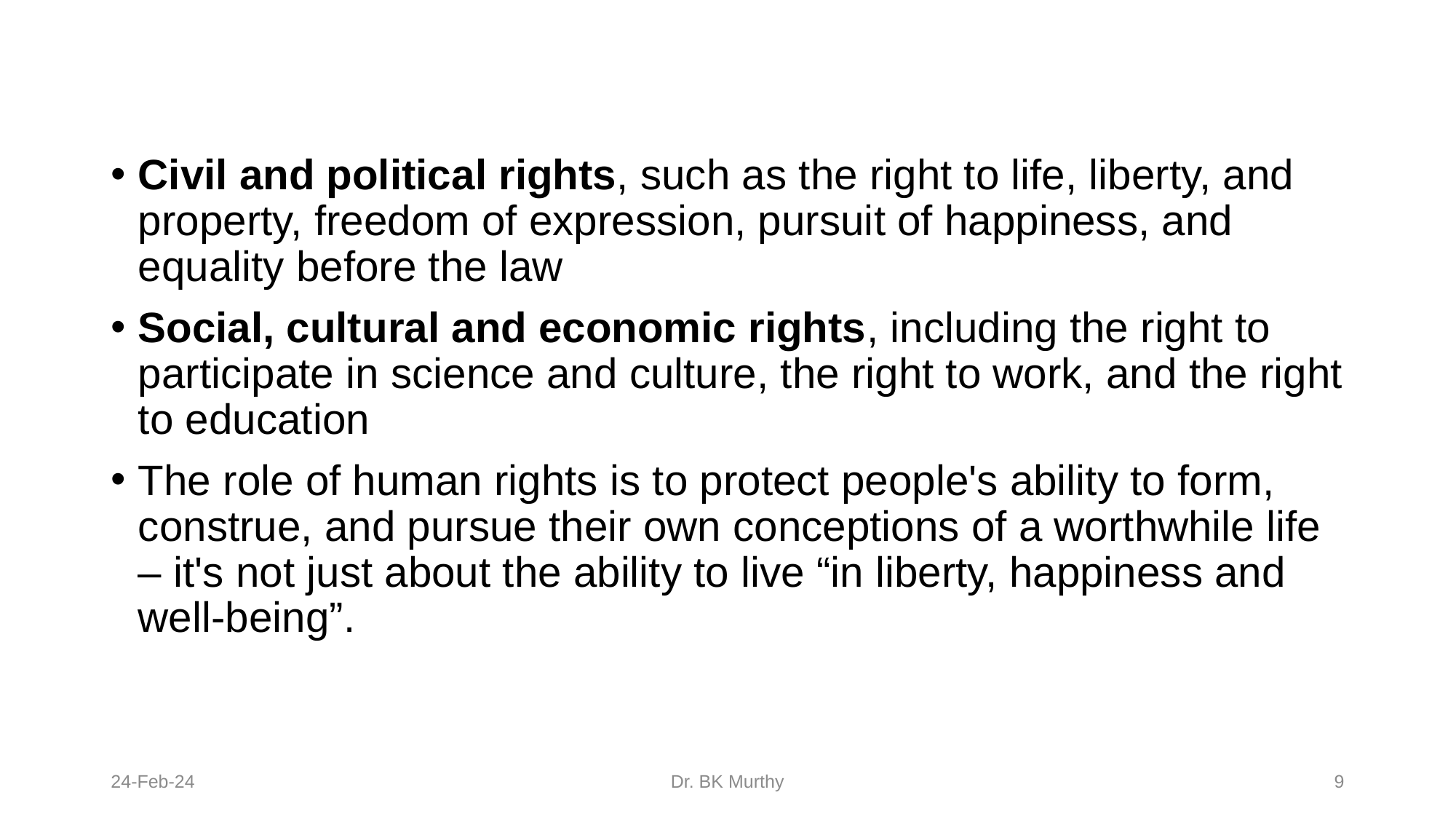

#
Civil and political rights, such as the right to life, liberty, and property, freedom of expression, pursuit of happiness, and equality before the law
Social, cultural and economic rights, including the right to participate in science and culture, the right to work, and the right to education
The role of human rights is to protect people's ability to form, construe, and pursue their own conceptions of a worthwhile life – it's not just about the ability to live “in liberty, happiness and well-being”.
24-Feb-24
Dr. BK Murthy
9